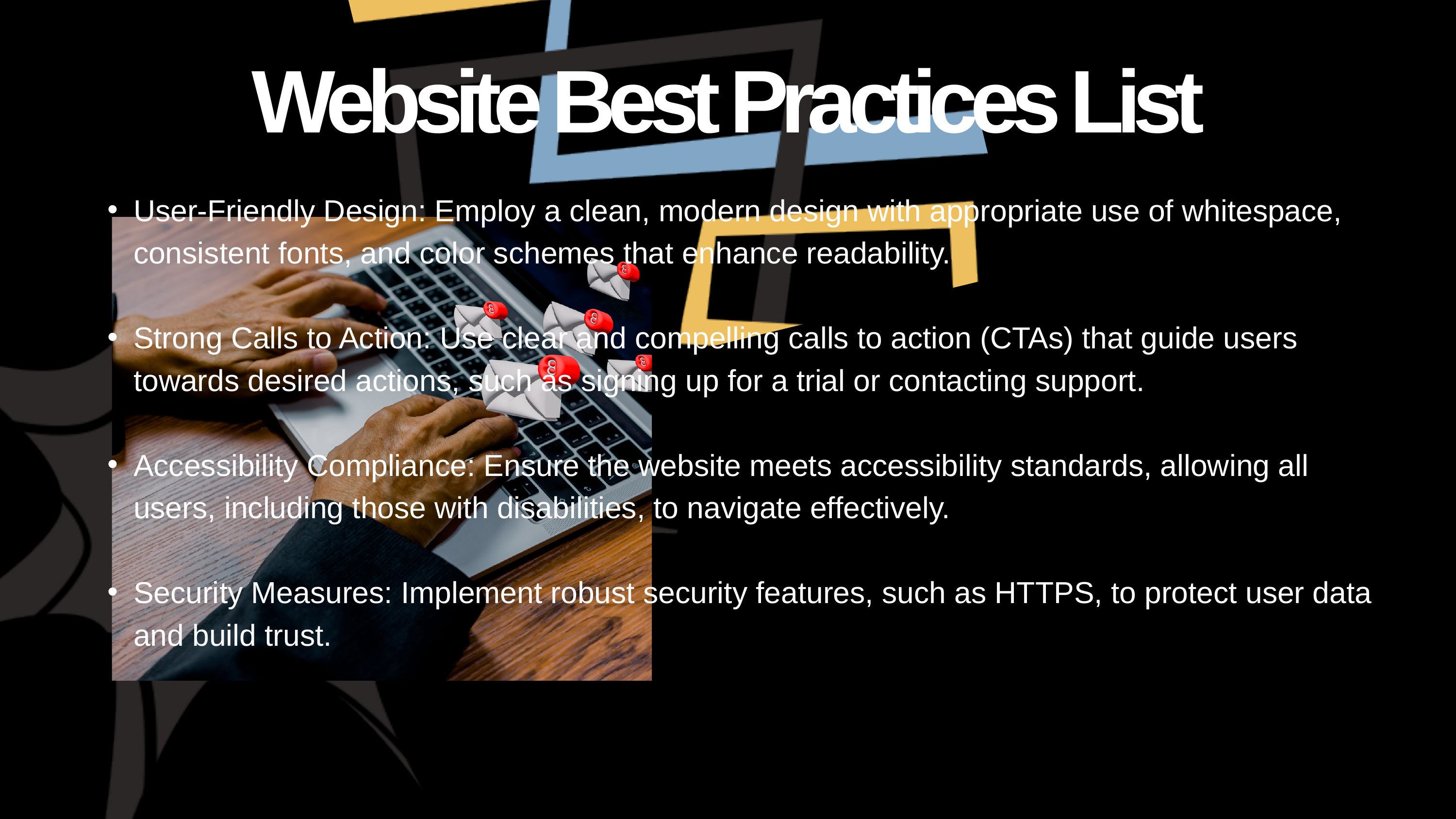

Website Best Practices List

User-Friendly Design: Employ a clean, modern design with appropriate use of whitespace, consistent fonts, and color schemes that enhance readability.

Strong Calls to Action: Use clear and compelling calls to action (CTAs) that guide users towards desired actions, such as signing up for a trial or contacting support.

Accessibility Compliance: Ensure the website meets accessibility standards, allowing all users, including those with disabilities, to navigate effectively.

Security Measures: Implement robust security features, such as HTTPS, to protect user data and build trust.

03